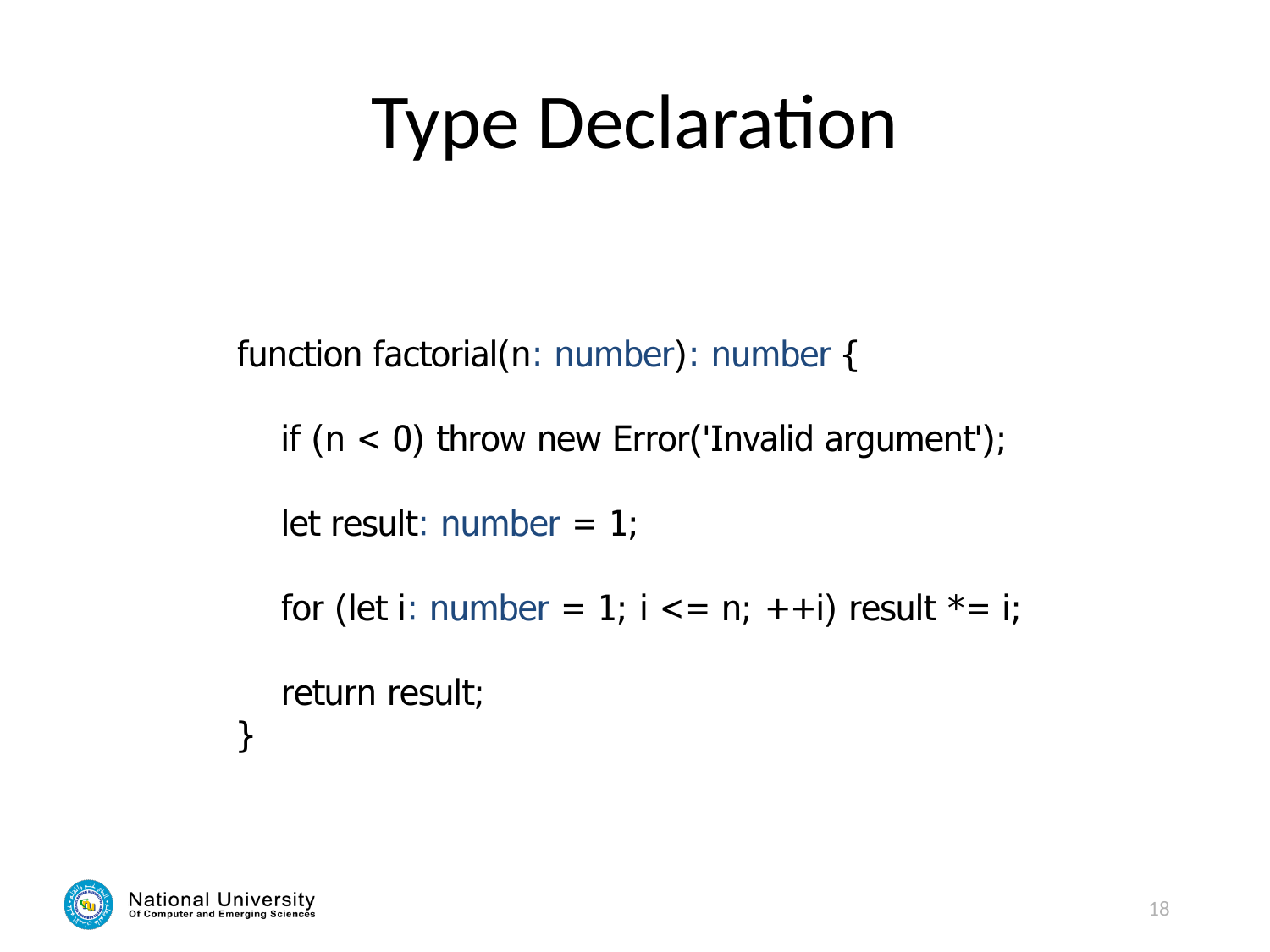

# Type Declaration
function factorial(n: number): number {

    if (n < 0) throw new Error('Invalid argument');

    let result: number = 1;

    for (let i: number = 1; i <= n; ++i) result *= i;

    return result;
}
18